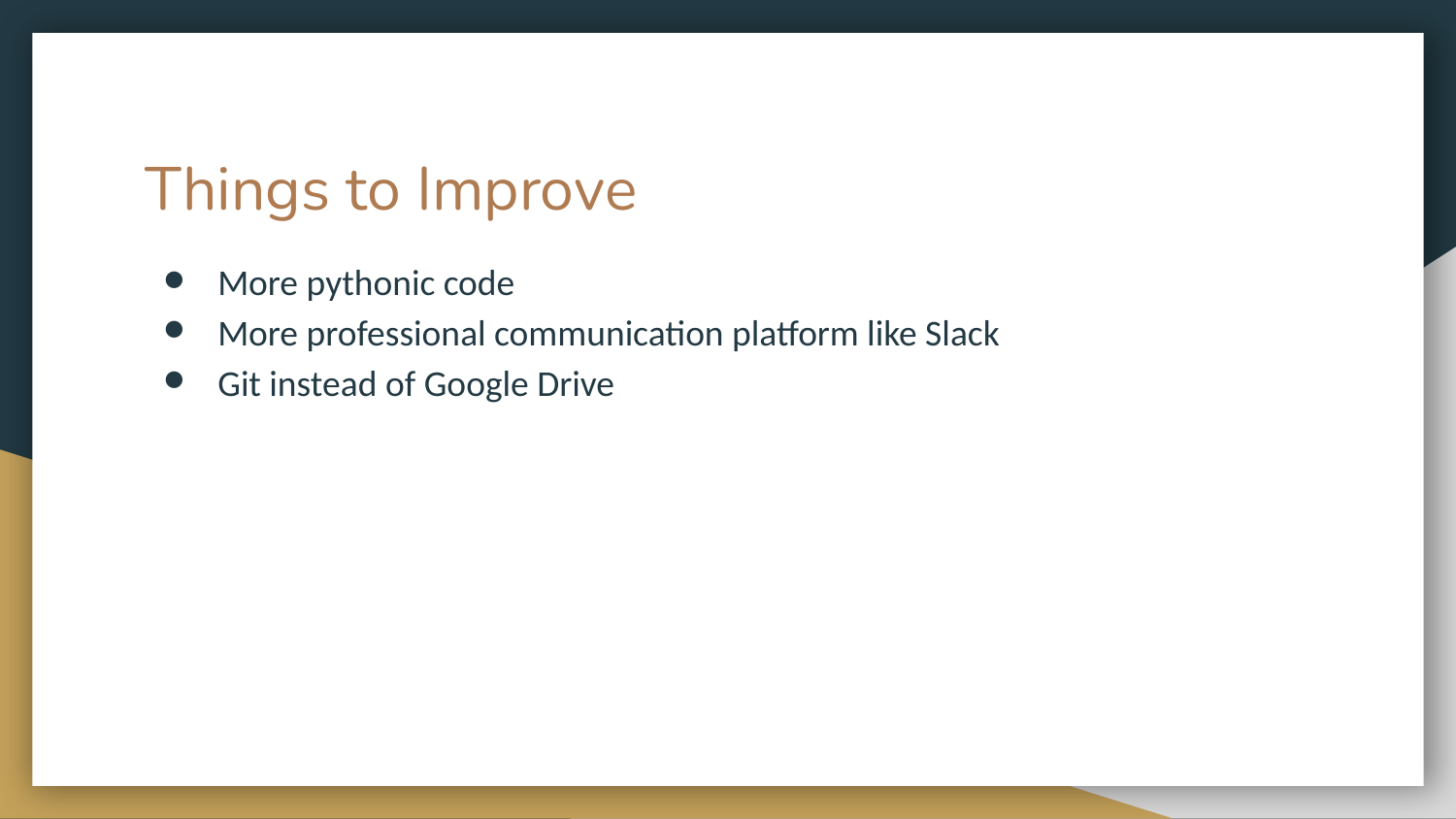

# Things to Improve
More pythonic code
More professional communication platform like Slack
Git instead of Google Drive